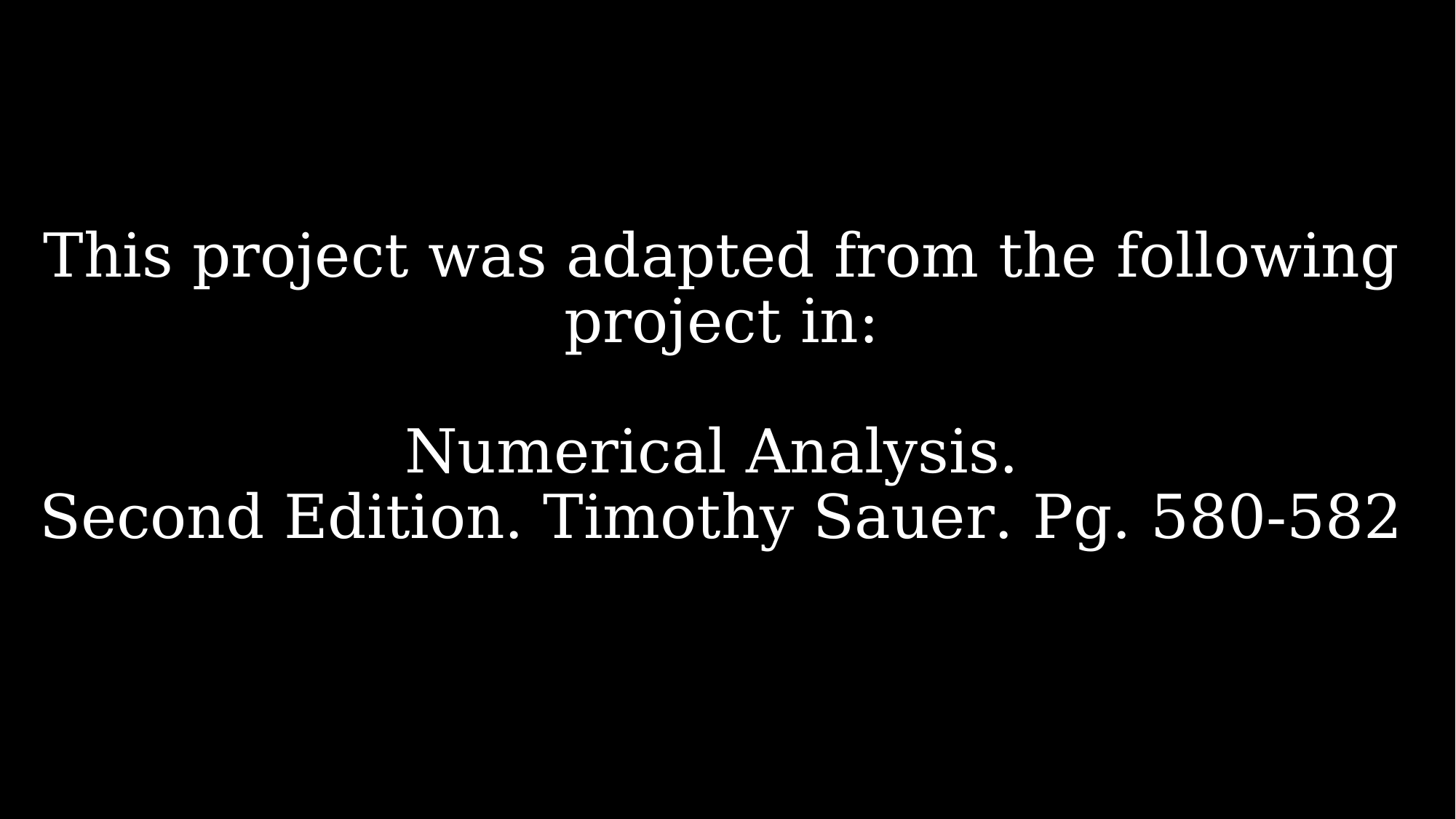

# This project was adapted from the following project in: Numerical Analysis. Second Edition. Timothy Sauer. Pg. 580-582